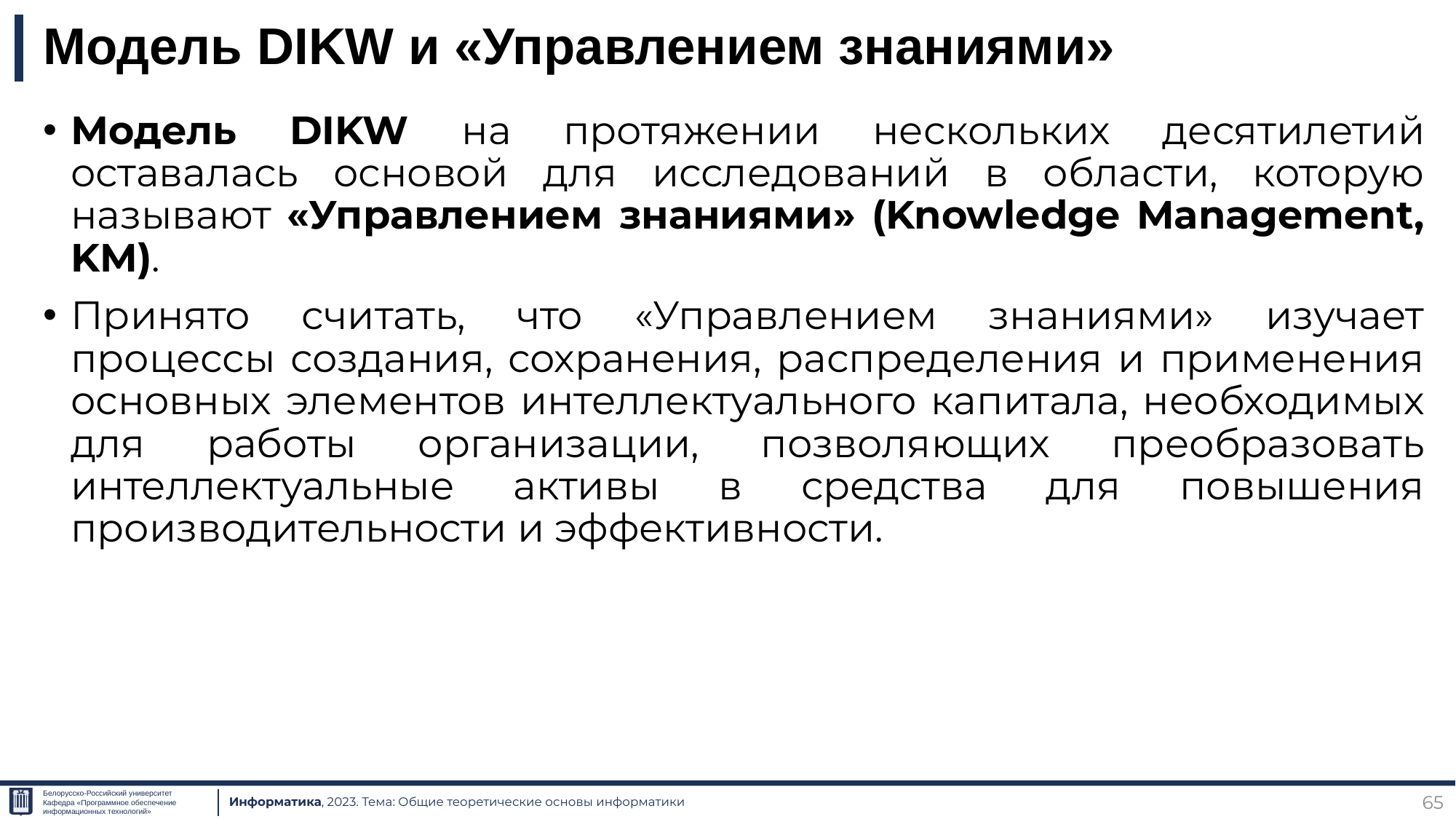

# Модель DIKW и «Управлением знаниями»
Модель DIKW на протяжении нескольких десятилетий оставалась основой для исследований в области, которую называют «Управлением знаниями» (Knowledge Management, KM).
Принято считать, что «Управлением знаниями» изучает процессы создания, сохранения, распределения и применения основных элементов интеллектуального капитала, необходимых для работы организации, позволяющих преобразовать интеллектуальные активы в средства для повышения производительности и эффективности.

65